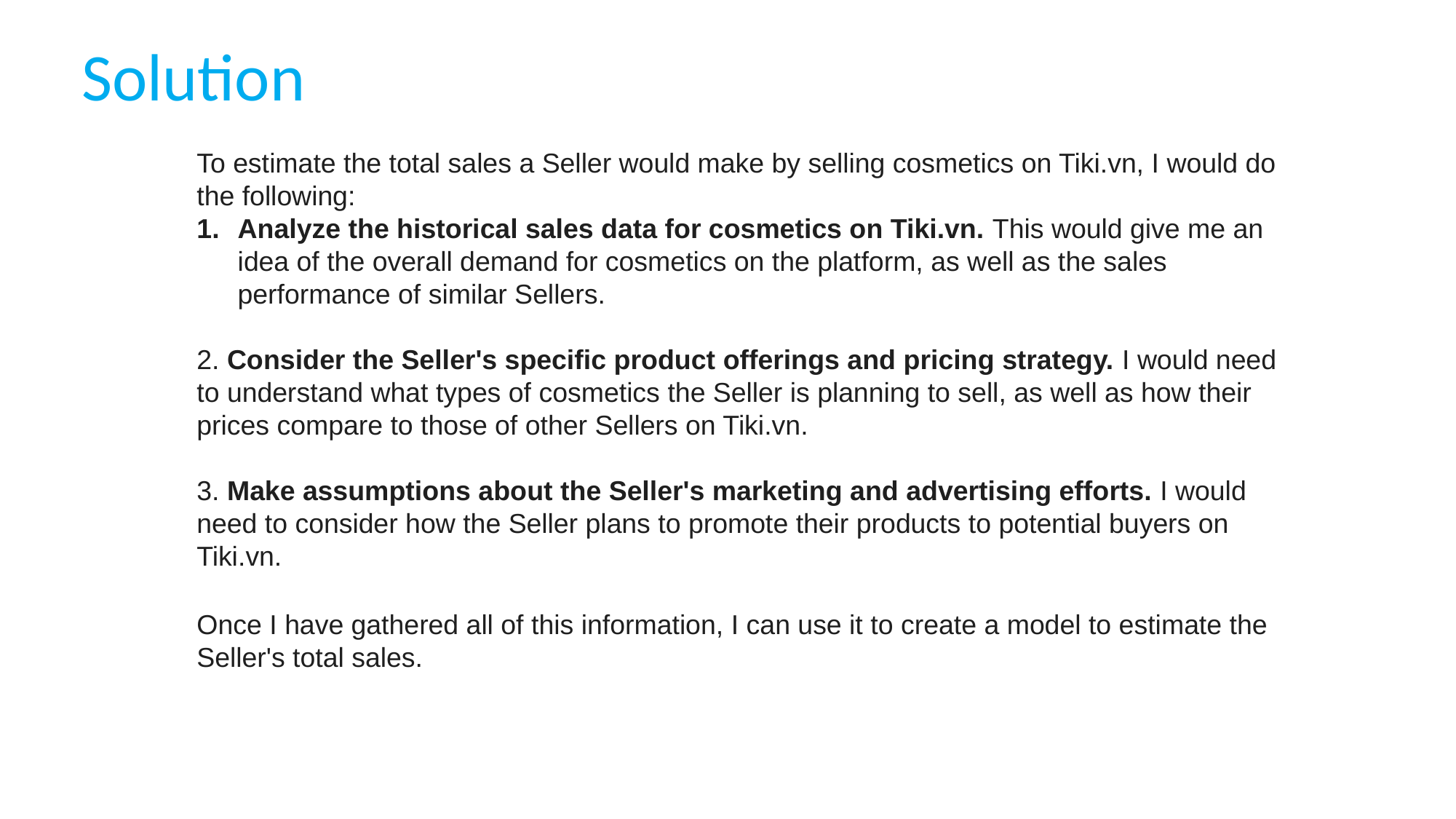

# Solution
To estimate the total sales a Seller would make by selling cosmetics on Tiki.vn, I would do the following:
Analyze the historical sales data for cosmetics on Tiki.vn. This would give me an idea of the overall demand for cosmetics on the platform, as well as the sales performance of similar Sellers.

2. Consider the Seller's specific product offerings and pricing strategy. I would need to understand what types of cosmetics the Seller is planning to sell, as well as how their prices compare to those of other Sellers on Tiki.vn.

3. Make assumptions about the Seller's marketing and advertising efforts. I would need to consider how the Seller plans to promote their products to potential buyers on Tiki.vn.
Once I have gathered all of this information, I can use it to create a model to estimate the Seller's total sales.